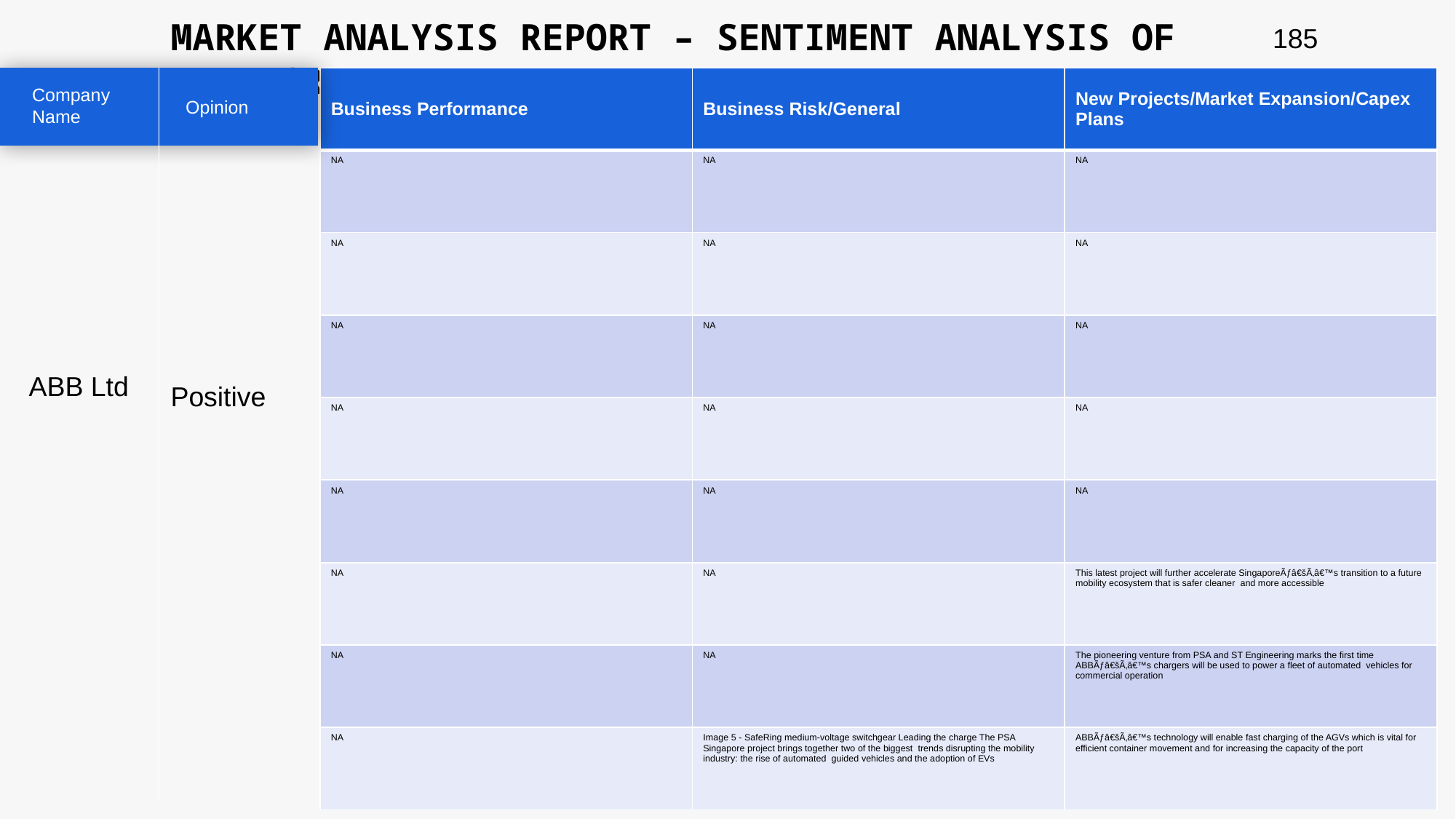

MARKET ANALYSIS REPORT – SENTIMENT ANALYSIS OF PEER GROUP
185

| Business Performance | Business Risk/General | New Projects/Market Expansion/Capex Plans |
| --- | --- | --- |
| NA | NA | NA |
| NA | NA | NA |
| NA | NA | NA |
| NA | NA | NA |
| NA | NA | NA |
| NA | NA | This latest project will further accelerate SingaporeÃƒâ€šÃ‚â€™s transition to a future mobility ecosystem that is safer cleaner and more accessible |
| NA | NA | The pioneering venture from PSA and ST Engineering marks the first time ABBÃƒâ€šÃ‚â€™s chargers will be used to power a fleet of automated vehicles for commercial operation |
| NA | Image 5 - SafeRing medium-voltage switchgear Leading the charge The PSA Singapore project brings together two of the biggest trends disrupting the mobility industry: the rise of automated guided vehicles and the adoption of EVs | ABBÃƒâ€šÃ‚â€™s technology will enable fast charging of the AGVs which is vital for efficient container movement and for increasing the capacity of the port |
Company Name
Opinion
ABB Ltd
Positive